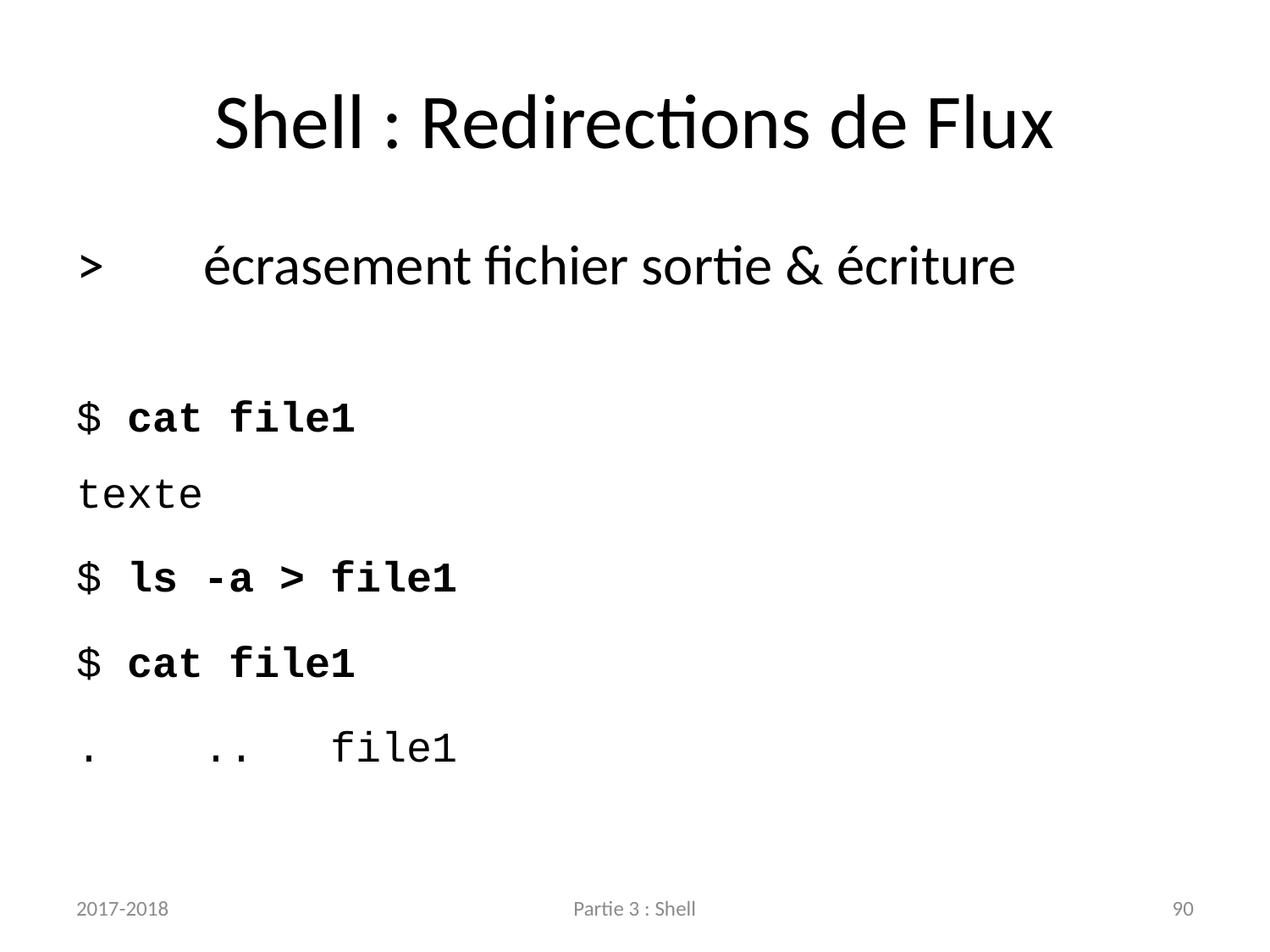

# Shell : Redirections de Flux
>	écrasement fichier sortie & écriture

$ cat file1
texte
$ ls -a > file1
$ cat file1
.	..	file1
2017-2018
Partie 3 : Shell
90